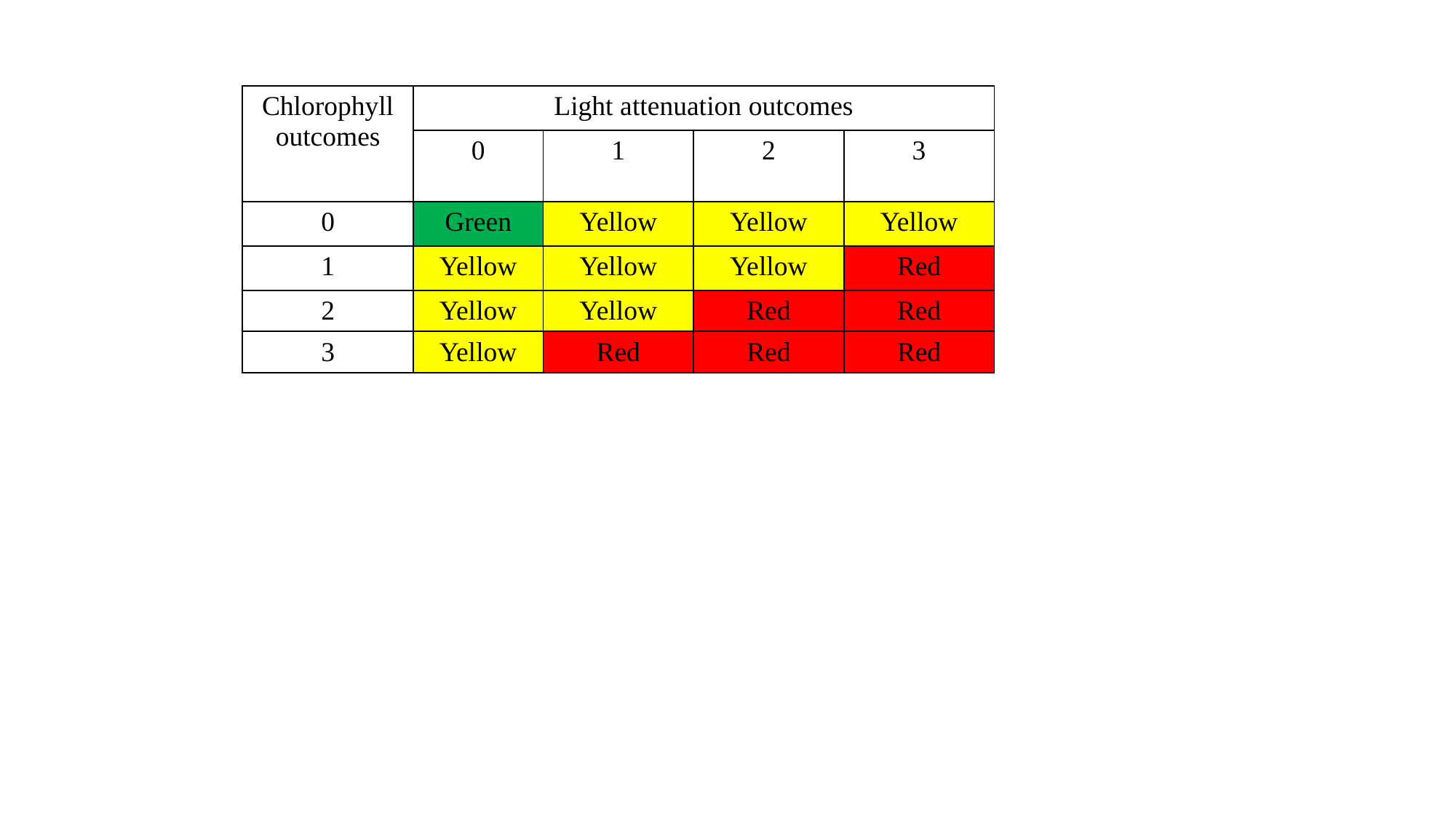

| Chlorophyll outcomes | Light attenuation outcomes |  |  |  |
| --- | --- | --- | --- | --- |
|  | 0 | 1 | 2 | 3 |
| 0 | Green | Yellow | Yellow | Yellow |
| 1 | Yellow | Yellow | Yellow | Red |
| 2 | Yellow | Yellow | Red | Red |
| 3 | Yellow | Red | Red | Red |